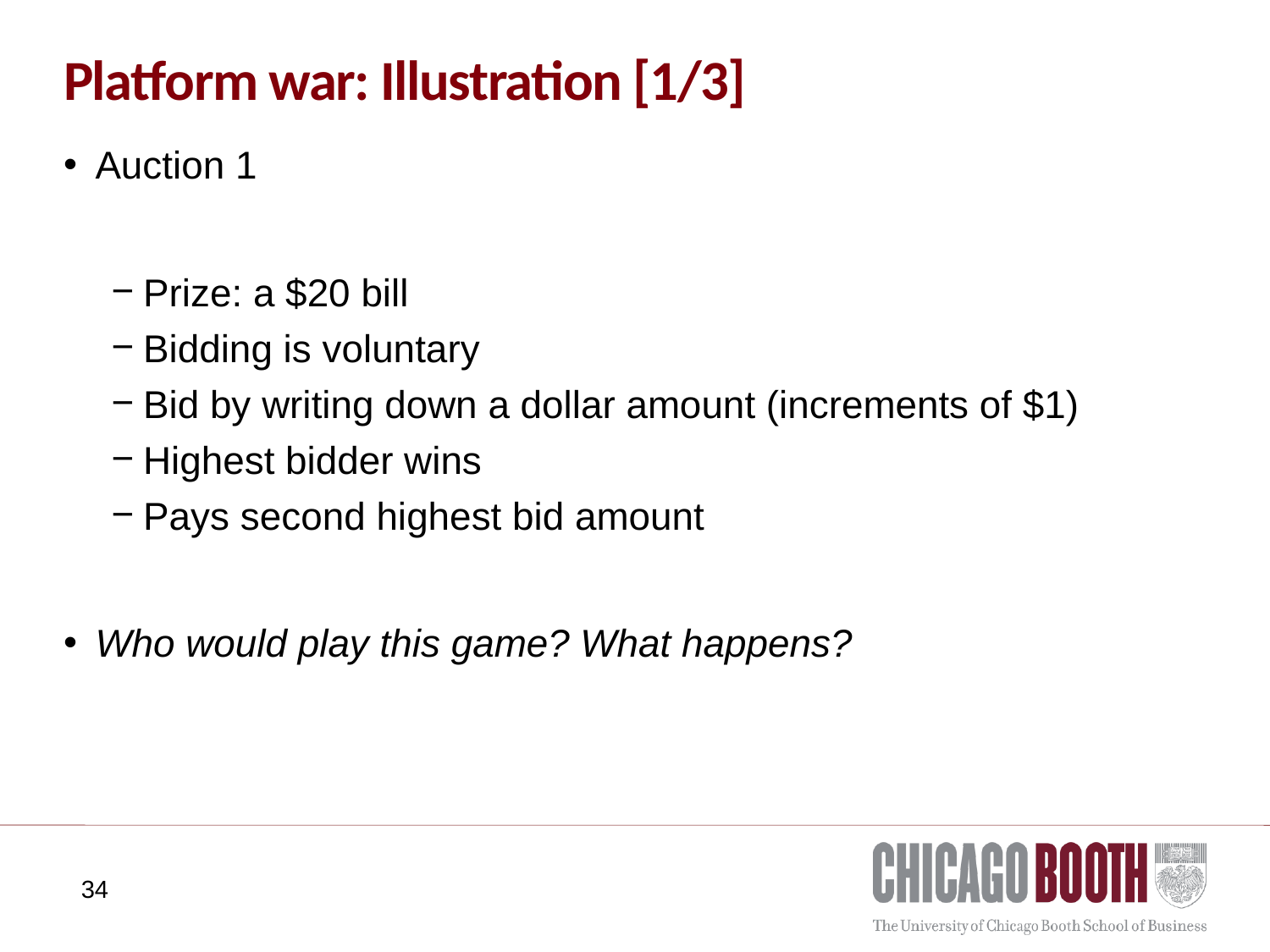

# Platform war: Illustration [1/3]
Auction 1

Prize: a $20 bill
Bidding is voluntary
Bid by writing down a dollar amount (increments of $1)
Highest bidder wins
Pays second highest bid amount

Who would play this game? What happens?